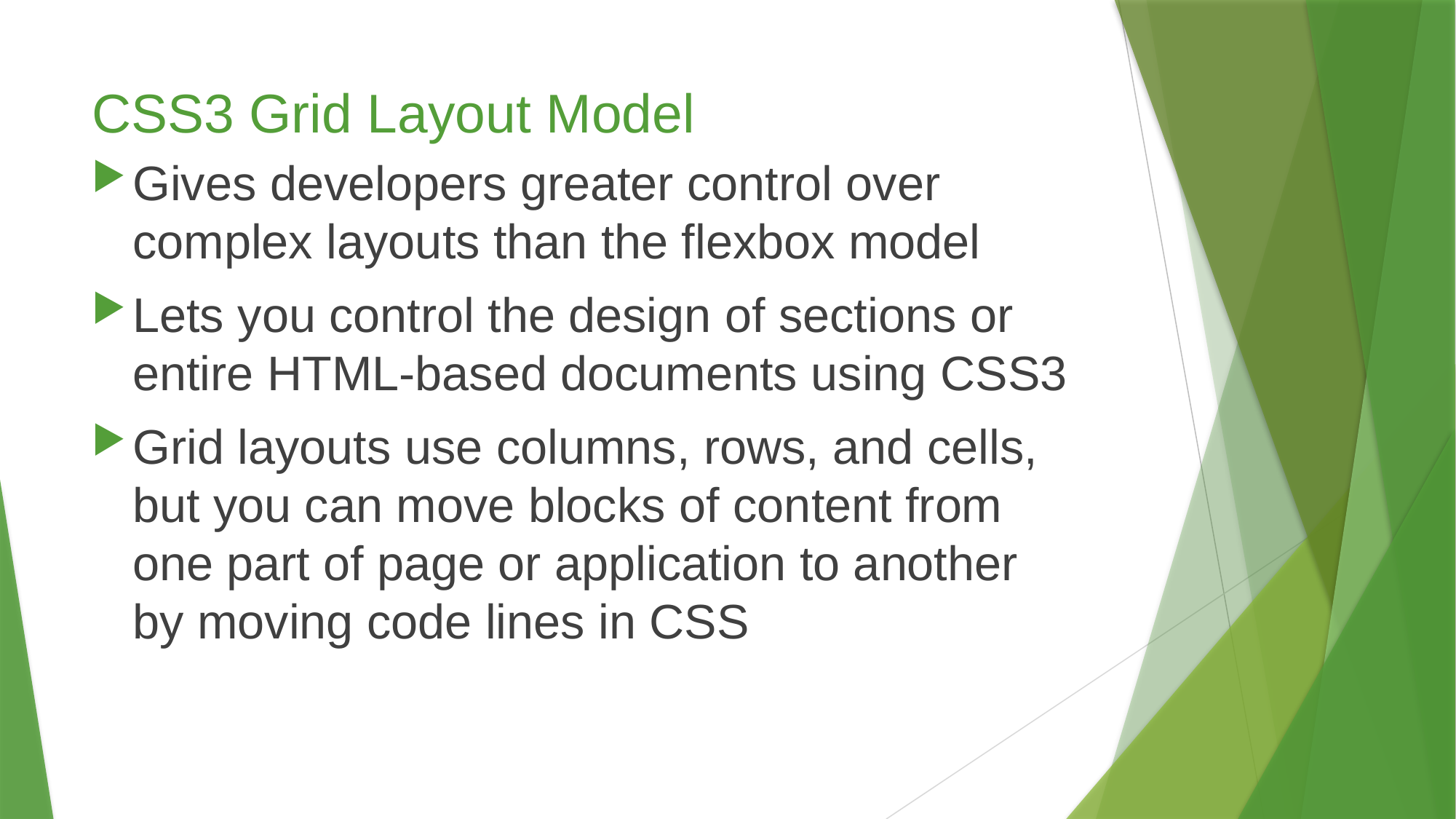

# CSS3 Grid Layout Model
Gives developers greater control over complex layouts than the flexbox model
Lets you control the design of sections or entire HTML-based documents using CSS3
Grid layouts use columns, rows, and cells, but you can move blocks of content from one part of page or application to another by moving code lines in CSS